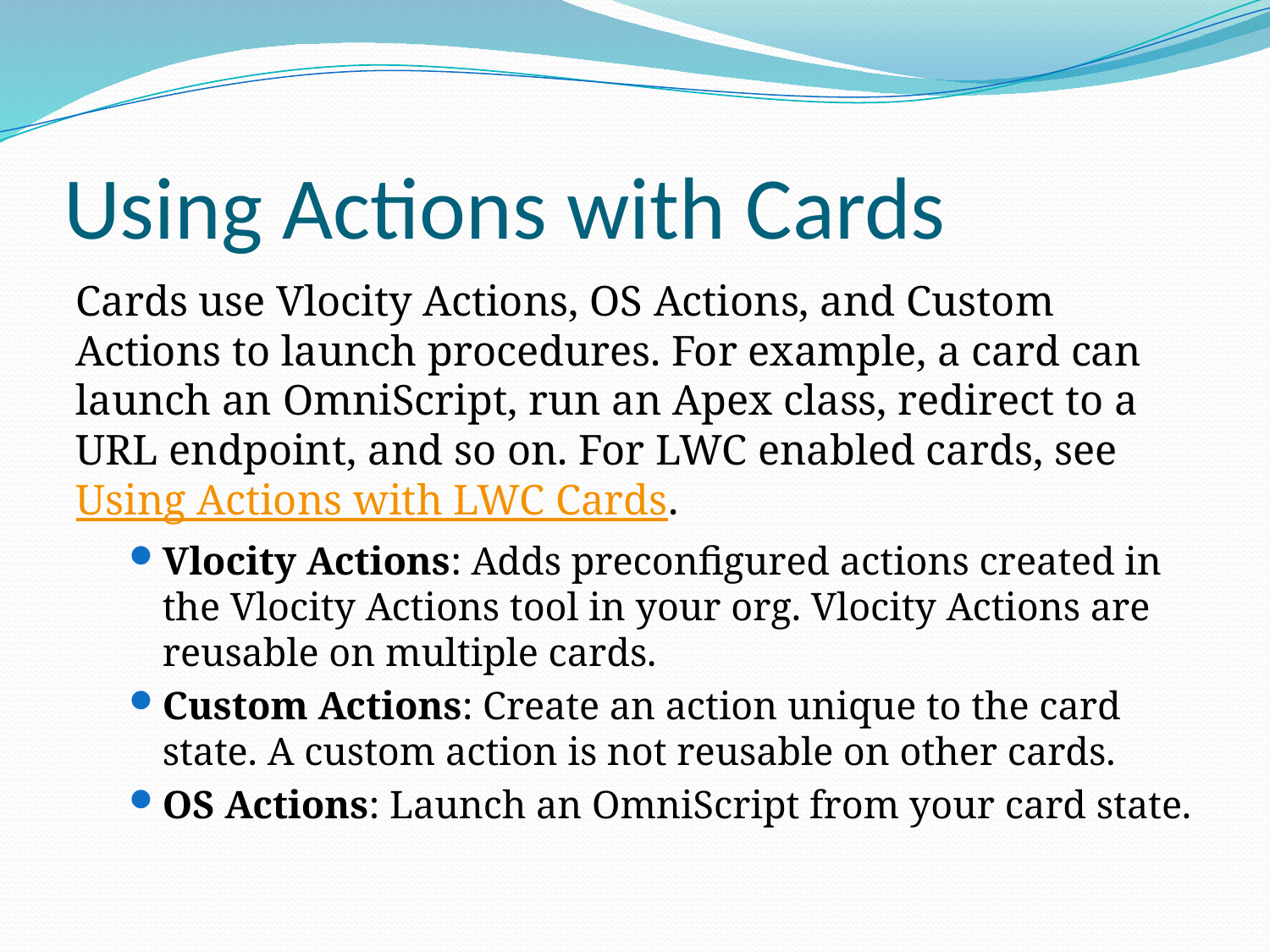

# Using Actions with Cards
Cards use Vlocity Actions, OS Actions, and Custom Actions to launch procedures. For example, a card can launch an OmniScript, run an Apex class, redirect to a URL endpoint, and so on. For LWC enabled cards, see Using Actions with LWC Cards.
Vlocity Actions: Adds preconfigured actions created in the Vlocity Actions tool in your org. Vlocity Actions are reusable on multiple cards.
Custom Actions: Create an action unique to the card state. A custom action is not reusable on other cards.
OS Actions: Launch an OmniScript from your card state.